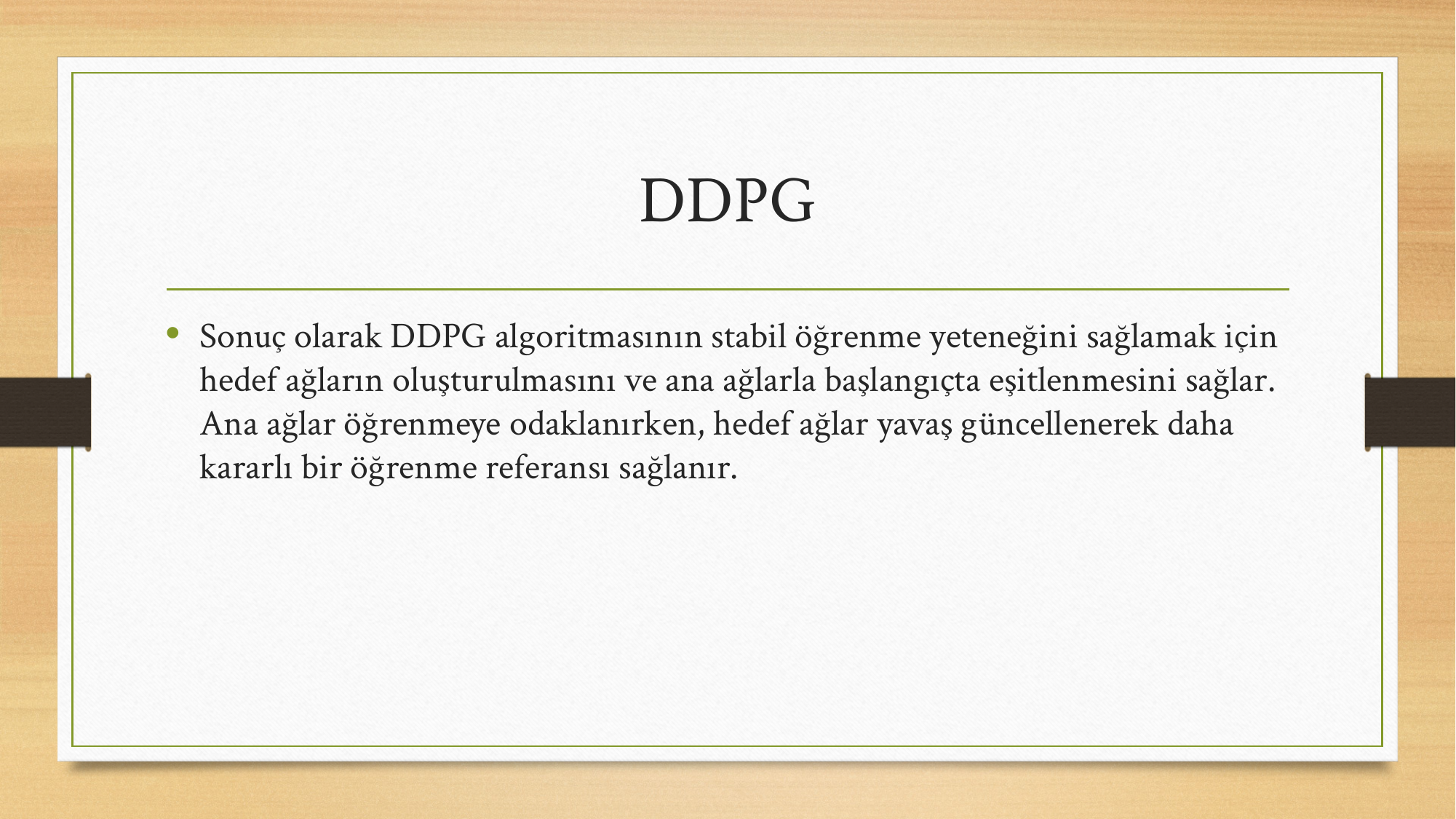

# DDPG
Sonuç olarak DDPG algoritmasının stabil öğrenme yeteneğini sağlamak için hedef ağların oluşturulmasını ve ana ağlarla başlangıçta eşitlenmesini sağlar. Ana ağlar öğrenmeye odaklanırken, hedef ağlar yavaş güncellenerek daha kararlı bir öğrenme referansı sağlanır.